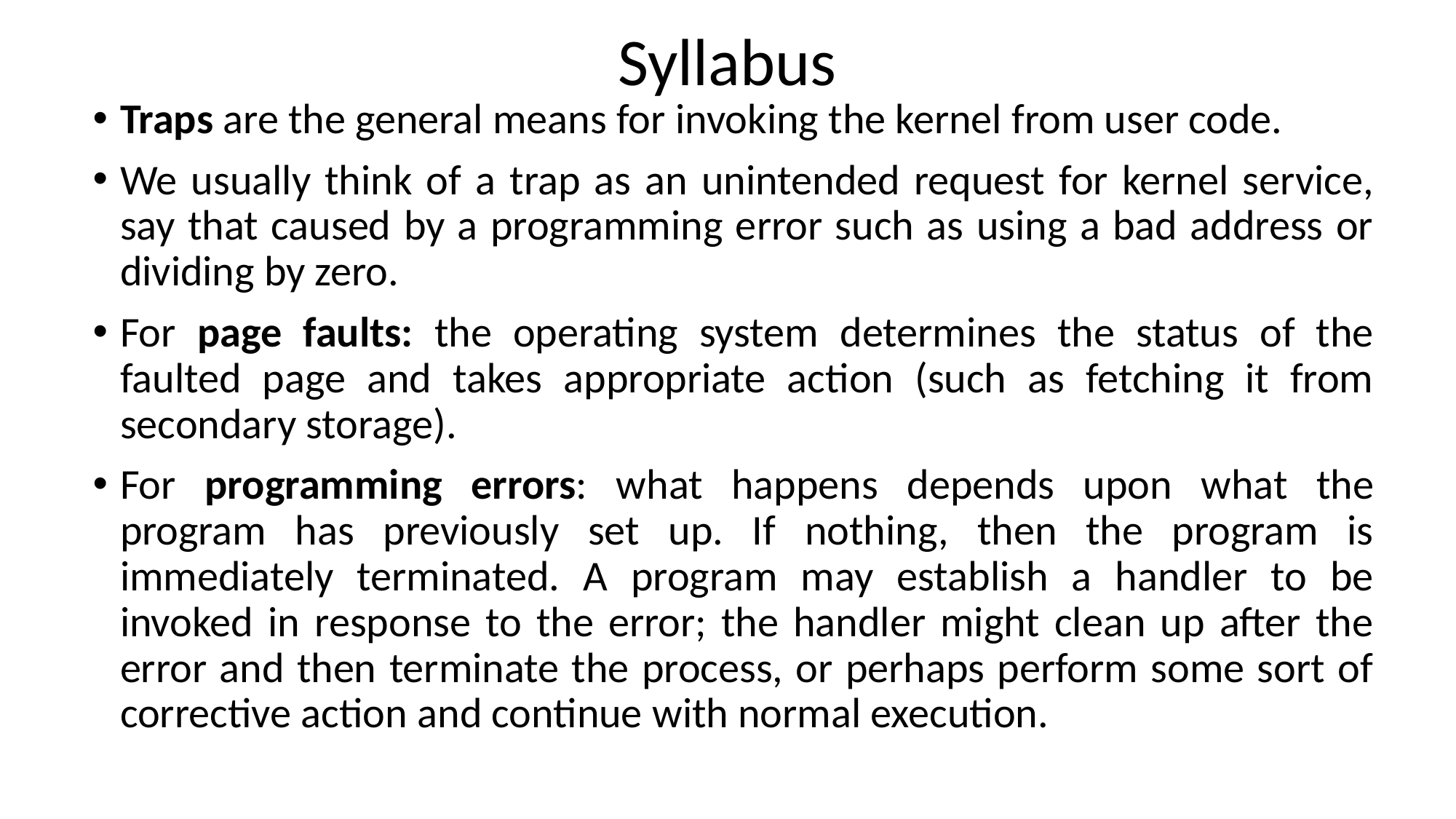

# Syllabus
Traps are the general means for invoking the kernel from user code.
We usually think of a trap as an unintended request for kernel service, say that caused by a programming error such as using a bad address or dividing by zero.
For page faults: the operating system determines the status of the faulted page and takes appropriate action (such as fetching it from secondary storage).
For programming errors: what happens depends upon what the program has previously set up. If nothing, then the program is immediately terminated. A program may establish a handler to be invoked in response to the error; the handler might clean up after the error and then terminate the process, or perhaps perform some sort of corrective action and continue with normal execution.